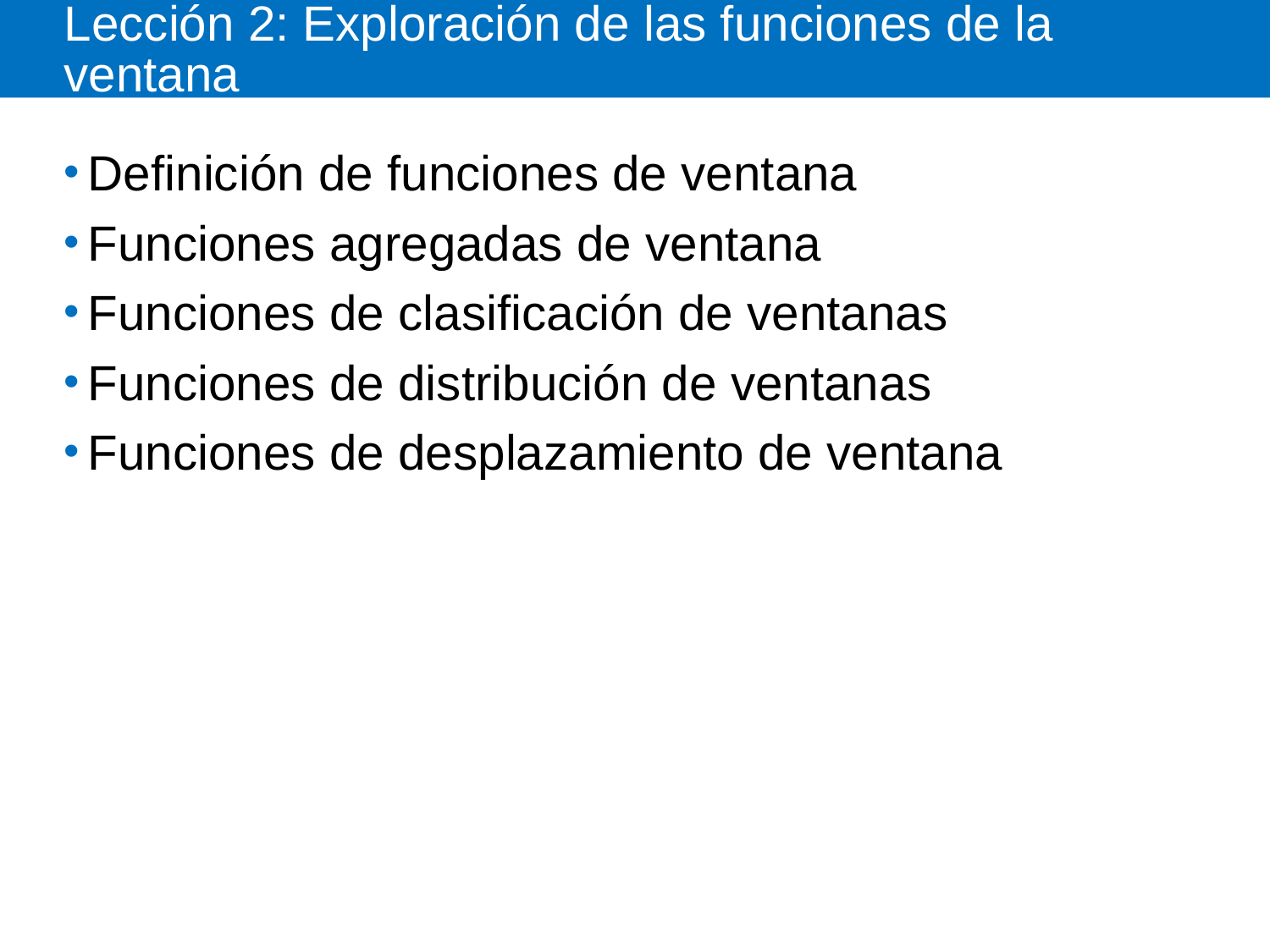

# Lección 2: Exploración de las funciones de la ventana
Definición de funciones de ventana
Funciones agregadas de ventana
Funciones de clasificación de ventanas
Funciones de distribución de ventanas
Funciones de desplazamiento de ventana